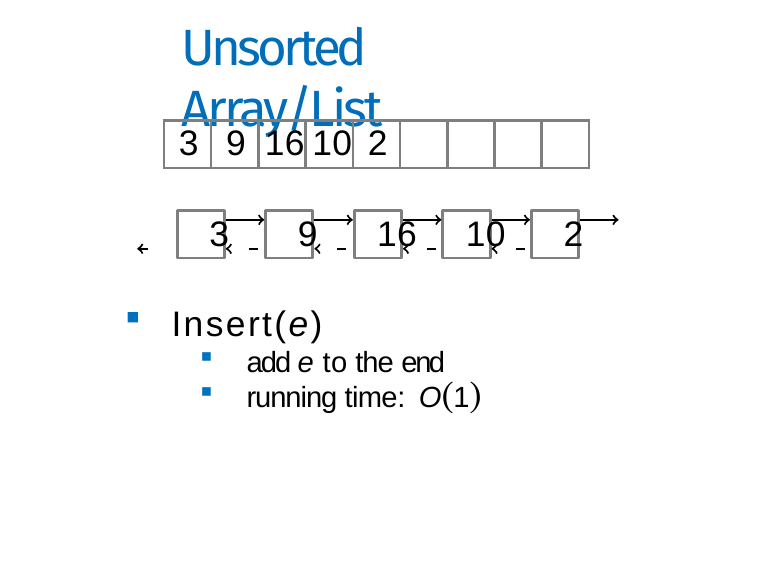

# Unsorted Array/List
| 3 | 9 | 16 | 10 | 2 |  |  |  |  |
| --- | --- | --- | --- | --- | --- | --- | --- | --- |
 	 3   	 9   	16  	10  	 2

Insert(e)
add e to the end
running time: O(1)